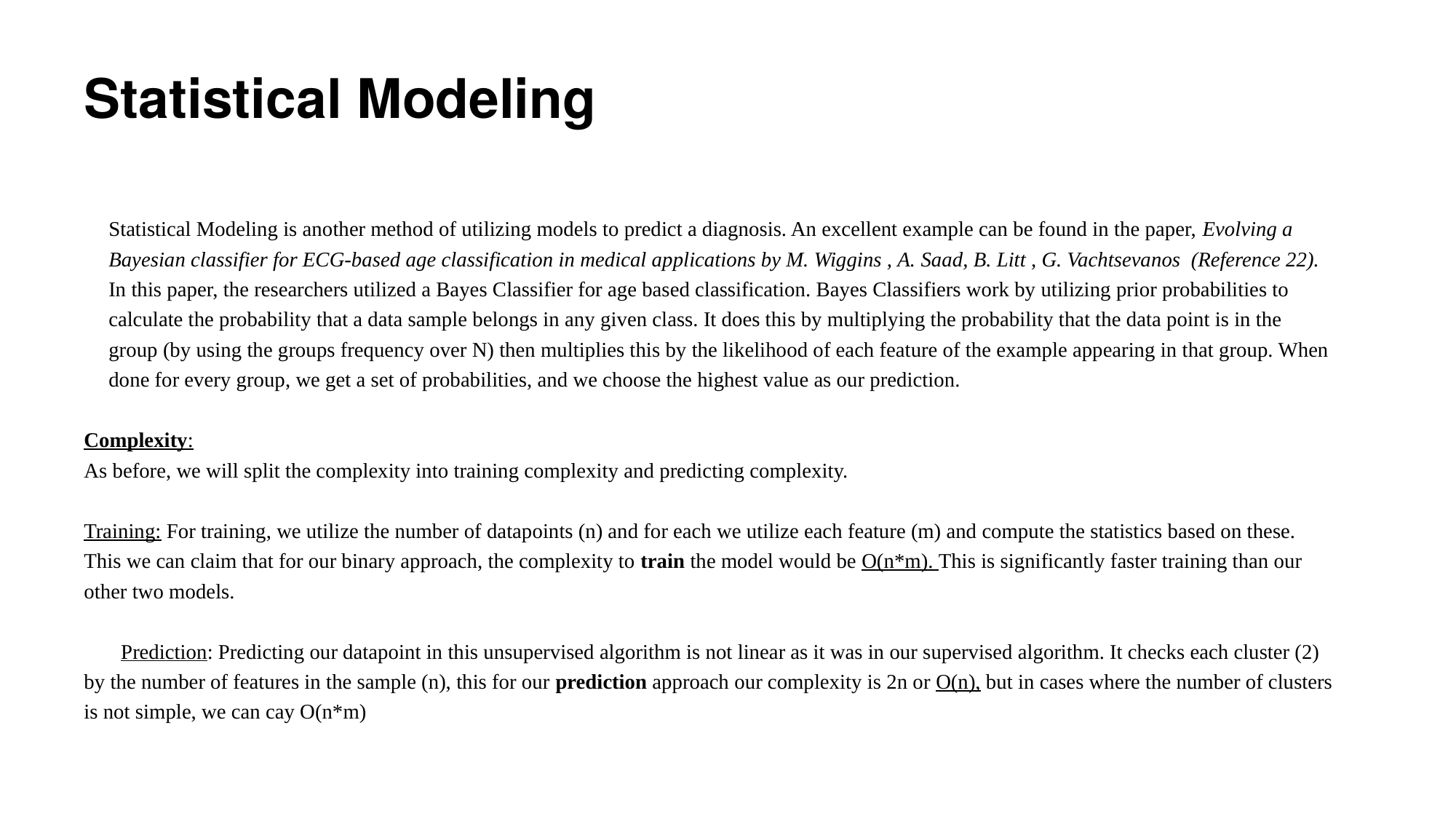

# Statistical Modeling
Statistical Modeling is another method of utilizing models to predict a diagnosis. An excellent example can be found in the paper, Evolving a Bayesian classifier for ECG-based age classification in medical applications by M. Wiggins , A. Saad, B. Litt , G. Vachtsevanos  (Reference 22).
In this paper, the researchers utilized a Bayes Classifier for age based classification. Bayes Classifiers work by utilizing prior probabilities to calculate the probability that a data sample belongs in any given class. It does this by multiplying the probability that the data point is in the group (by using the groups frequency over N) then multiplies this by the likelihood of each feature of the example appearing in that group. When done for every group, we get a set of probabilities, and we choose the highest value as our prediction.

Complexity:
As before, we will split the complexity into training complexity and predicting complexity.

Training: For training, we utilize the number of datapoints (n) and for each we utilize each feature (m) and compute the statistics based on these. This we can claim that for our binary approach, the complexity to train the model would be O(n*m). This is significantly faster training than our other two models.

       Prediction: Predicting our datapoint in this unsupervised algorithm is not linear as it was in our supervised algorithm. It checks each cluster (2) by the number of features in the sample (n), this for our prediction approach our complexity is 2n or O(n), but in cases where the number of clusters is not simple, we can cay O(n*m)